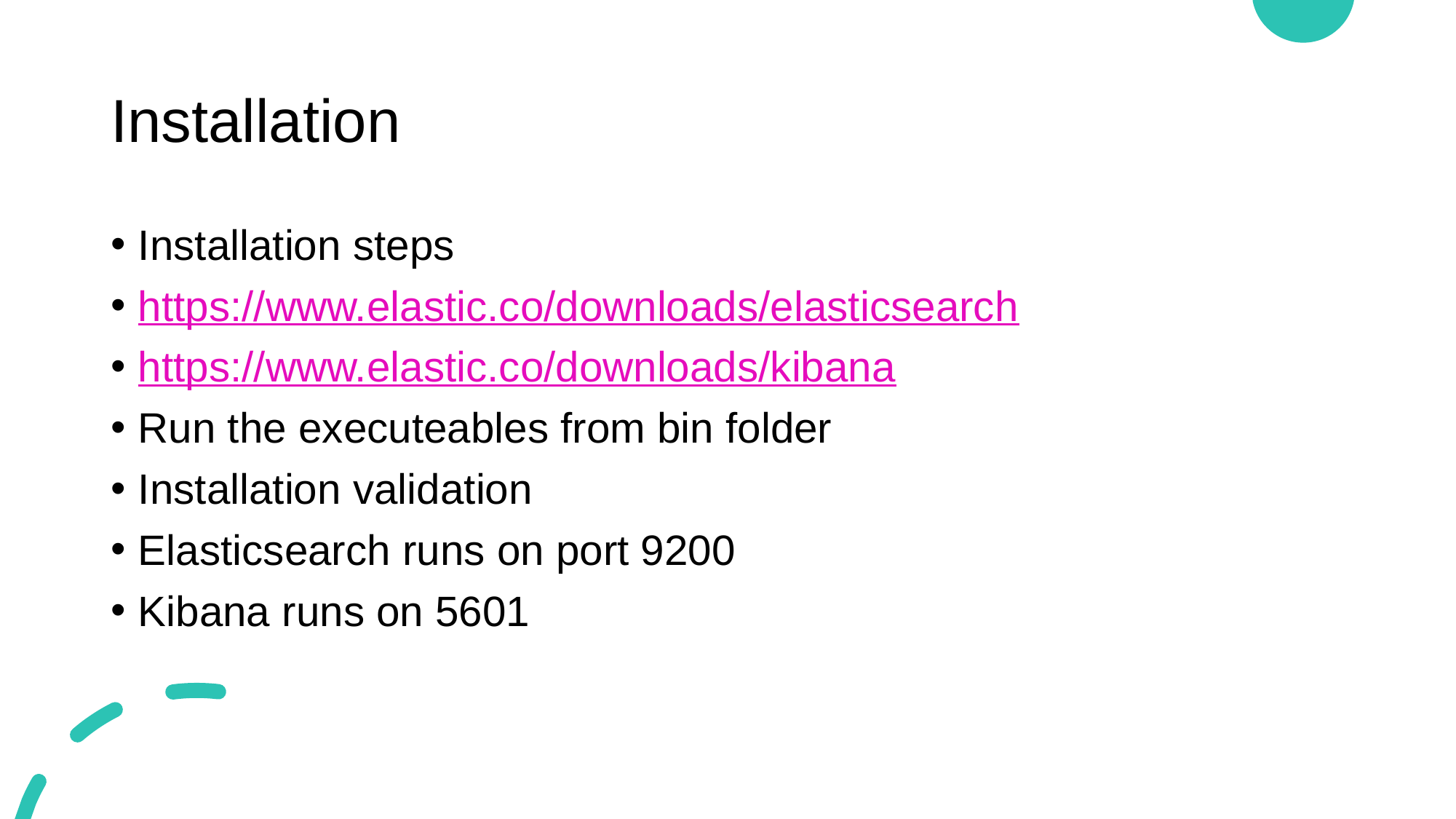

# Installation
Installation steps
https://www.elastic.co/downloads/elasticsearch
https://www.elastic.co/downloads/kibana
Run the executeables from bin folder
Installation validation
Elasticsearch runs on port 9200
Kibana runs on 5601